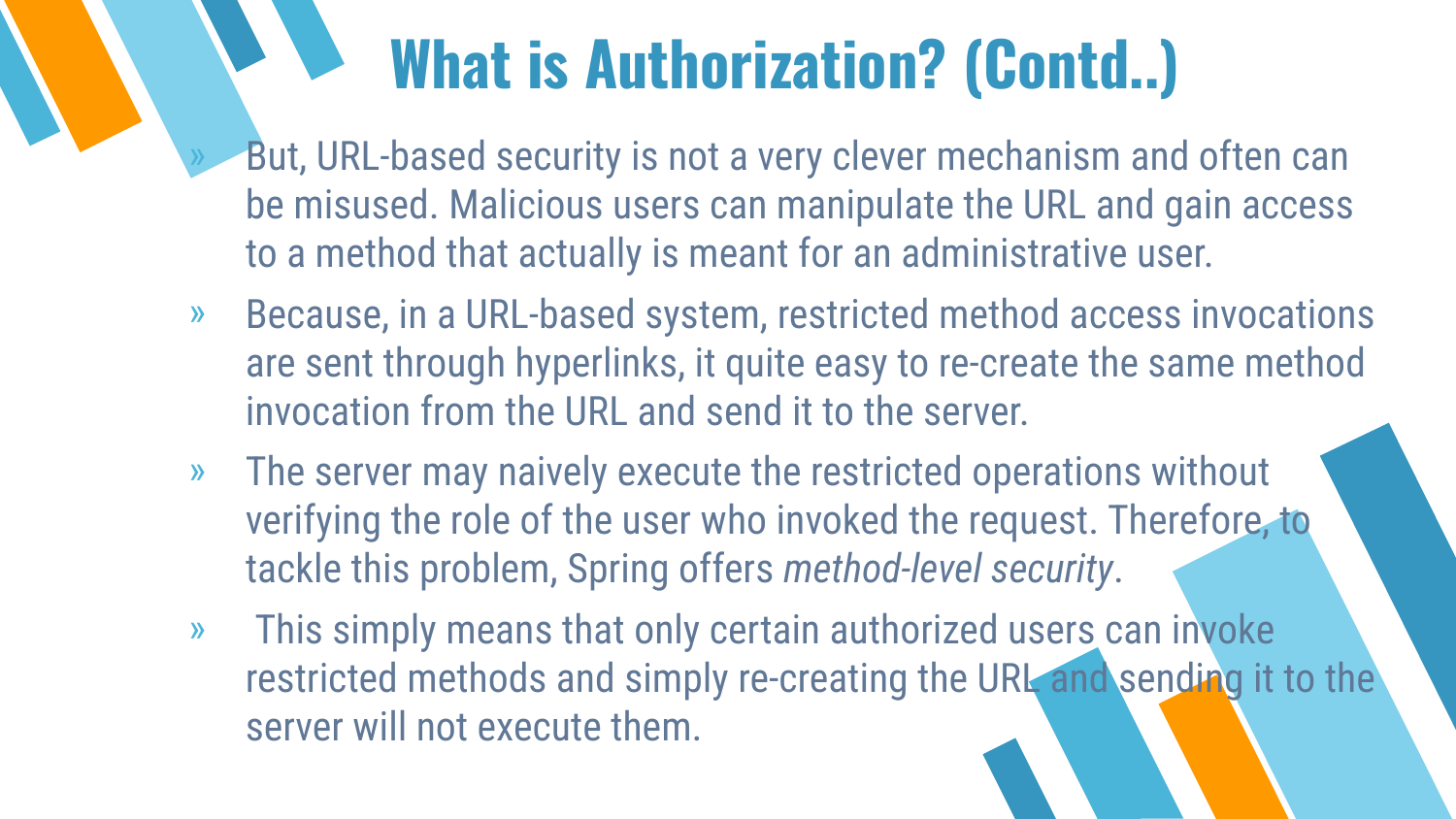

# What is Authorization? (Contd..)
But, URL-based security is not a very clever mechanism and often can be misused. Malicious users can manipulate the URL and gain access to a method that actually is meant for an administrative user.
Because, in a URL-based system, restricted method access invocations are sent through hyperlinks, it quite easy to re-create the same method invocation from the URL and send it to the server.
The server may naively execute the restricted operations without verifying the role of the user who invoked the request. Therefore, to tackle this problem, Spring offers method-level security.
 This simply means that only certain authorized users can invoke restricted methods and simply re-creating the URL and sending it to the server will not execute them.